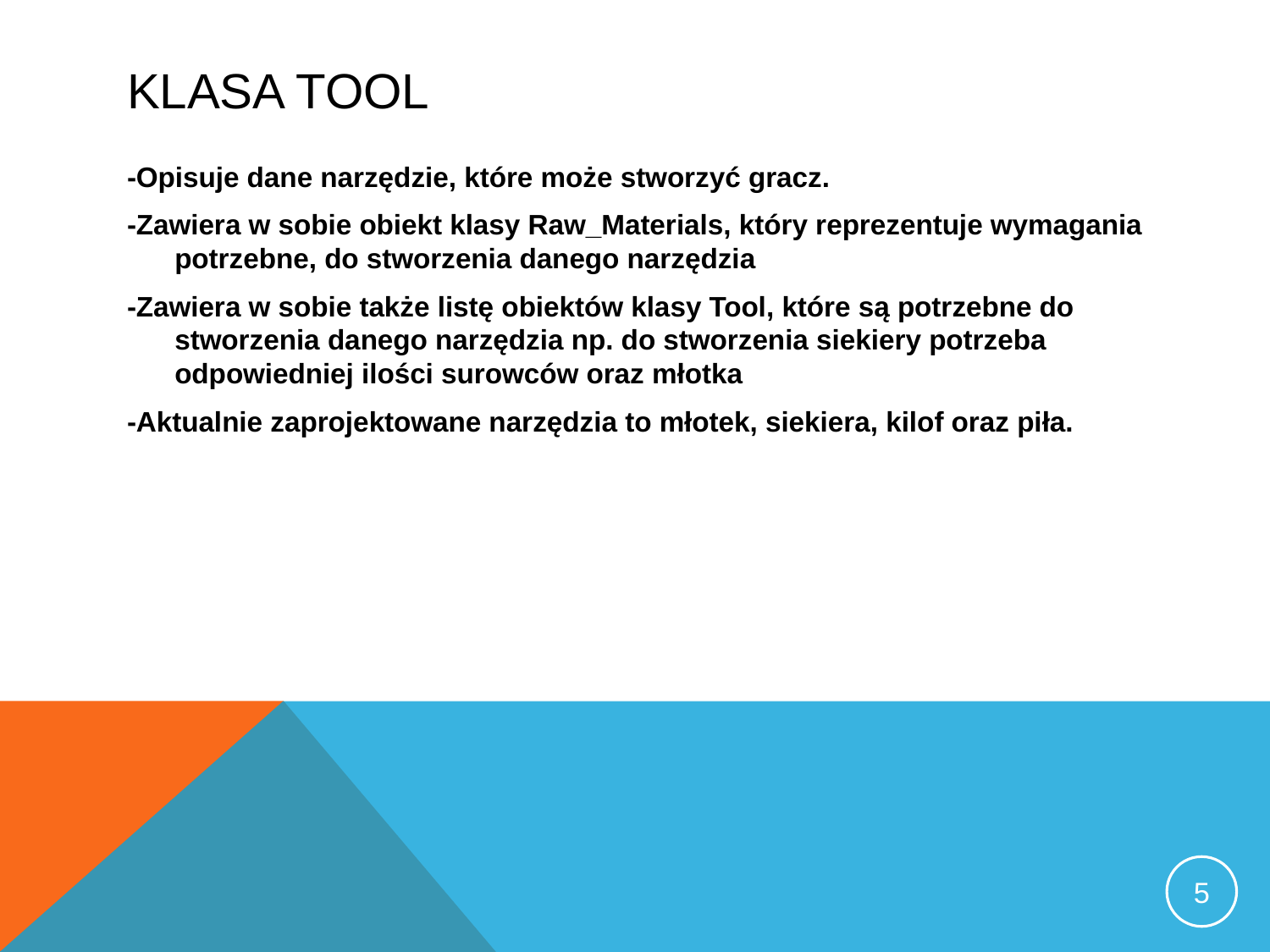

# Klasa Tool
-Opisuje dane narzędzie, które może stworzyć gracz.
-Zawiera w sobie obiekt klasy Raw_Materials, który reprezentuje wymagania potrzebne, do stworzenia danego narzędzia
-Zawiera w sobie także listę obiektów klasy Tool, które są potrzebne do stworzenia danego narzędzia np. do stworzenia siekiery potrzeba odpowiedniej ilości surowców oraz młotka
-Aktualnie zaprojektowane narzędzia to młotek, siekiera, kilof oraz piła.
5